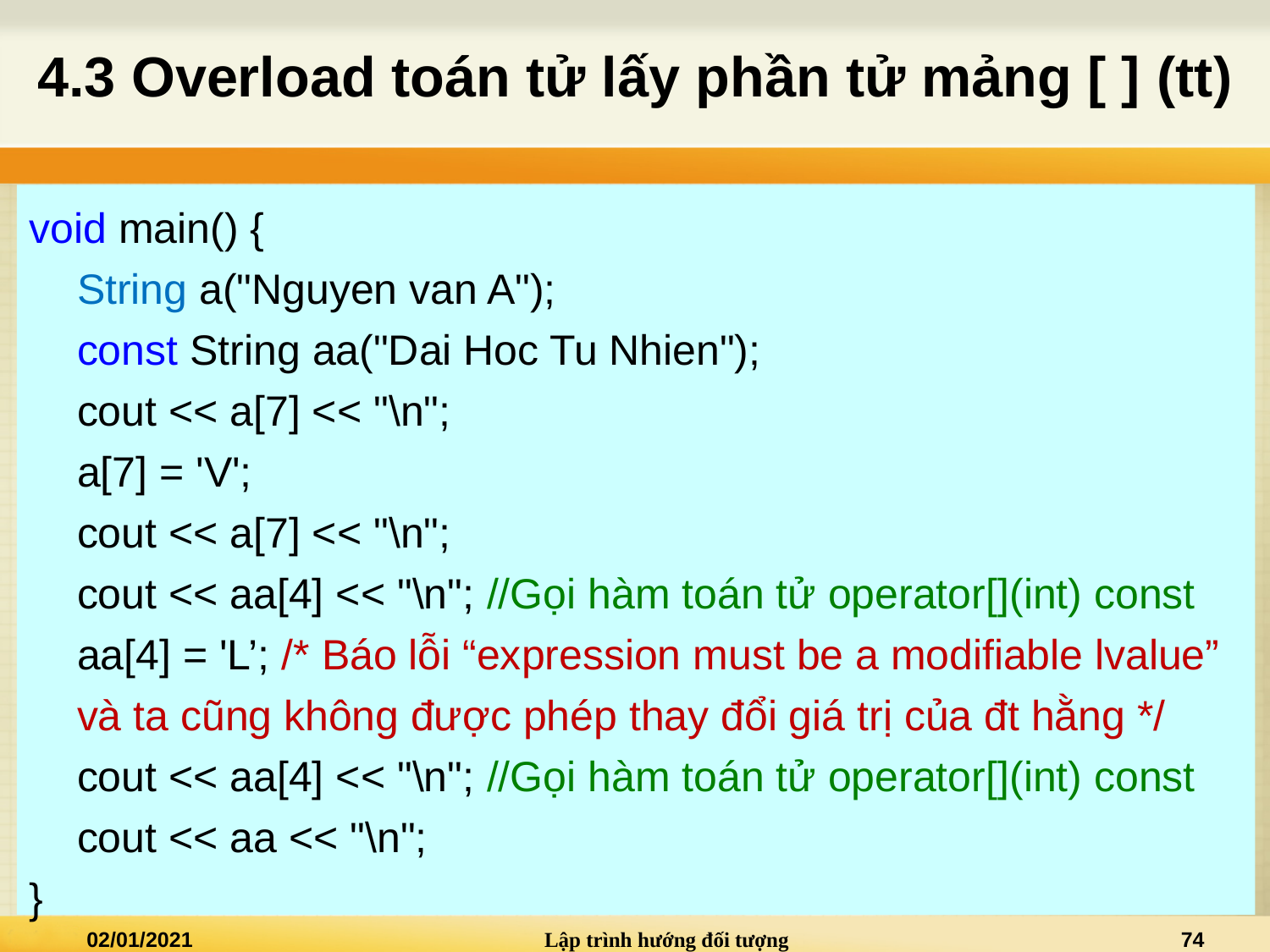

# 4.3 Overload toán tử lấy phần tử mảng [ ] (tt)
void main() {
	String a("Nguyen van A");
	const String aa("Dai Hoc Tu Nhien");
	cout << a[7] << "\n";
	a[7] = 'V';
	cout << a[7] << "\n";
	cout << aa[4] << "\n"; //Gọi hàm toán tử operator[](int) const
	aa[4] = 'L’; /* Báo lỗi “expression must be a modifiable lvalue” và ta cũng không được phép thay đổi giá trị của đt hằng */
	cout << aa[4] << "\n"; //Gọi hàm toán tử operator[](int) const
	cout << aa << "\n";
}
02/01/2021
Lập trình hướng đối tượng
74